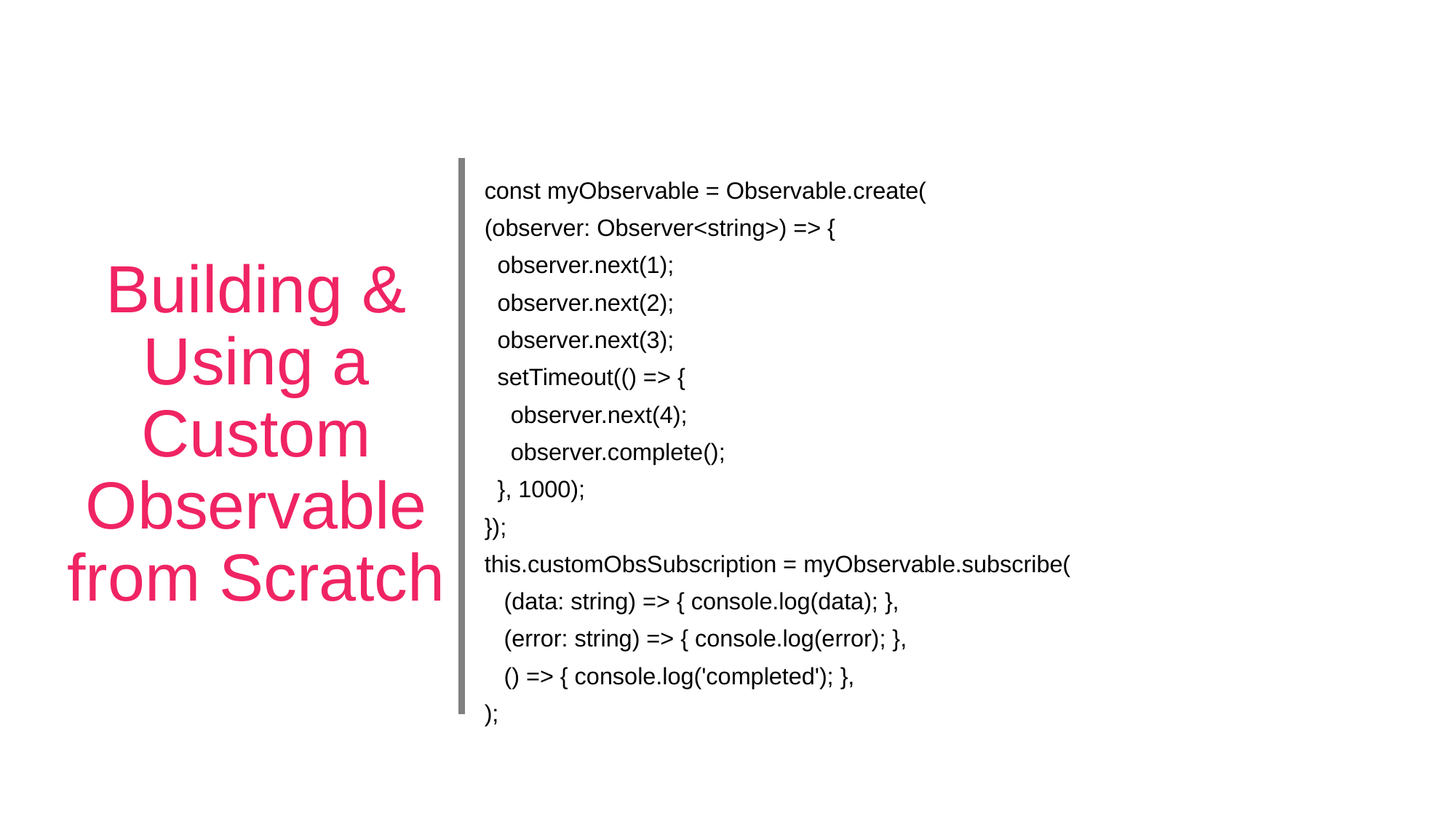

# Building & Using a Custom Observable from Scratch

const myObservable = Observable.create(
(observer: Observer<string>) => {
  observer.next(1);
  observer.next(2);
  observer.next(3);
  setTimeout(() => {
    observer.next(4);
    observer.complete();
  }, 1000);
});
this.customObsSubscription = myObservable.subscribe(
   (data: string) => { console.log(data); },
   (error: string) => { console.log(error); },
   () => { console.log('completed'); },
);